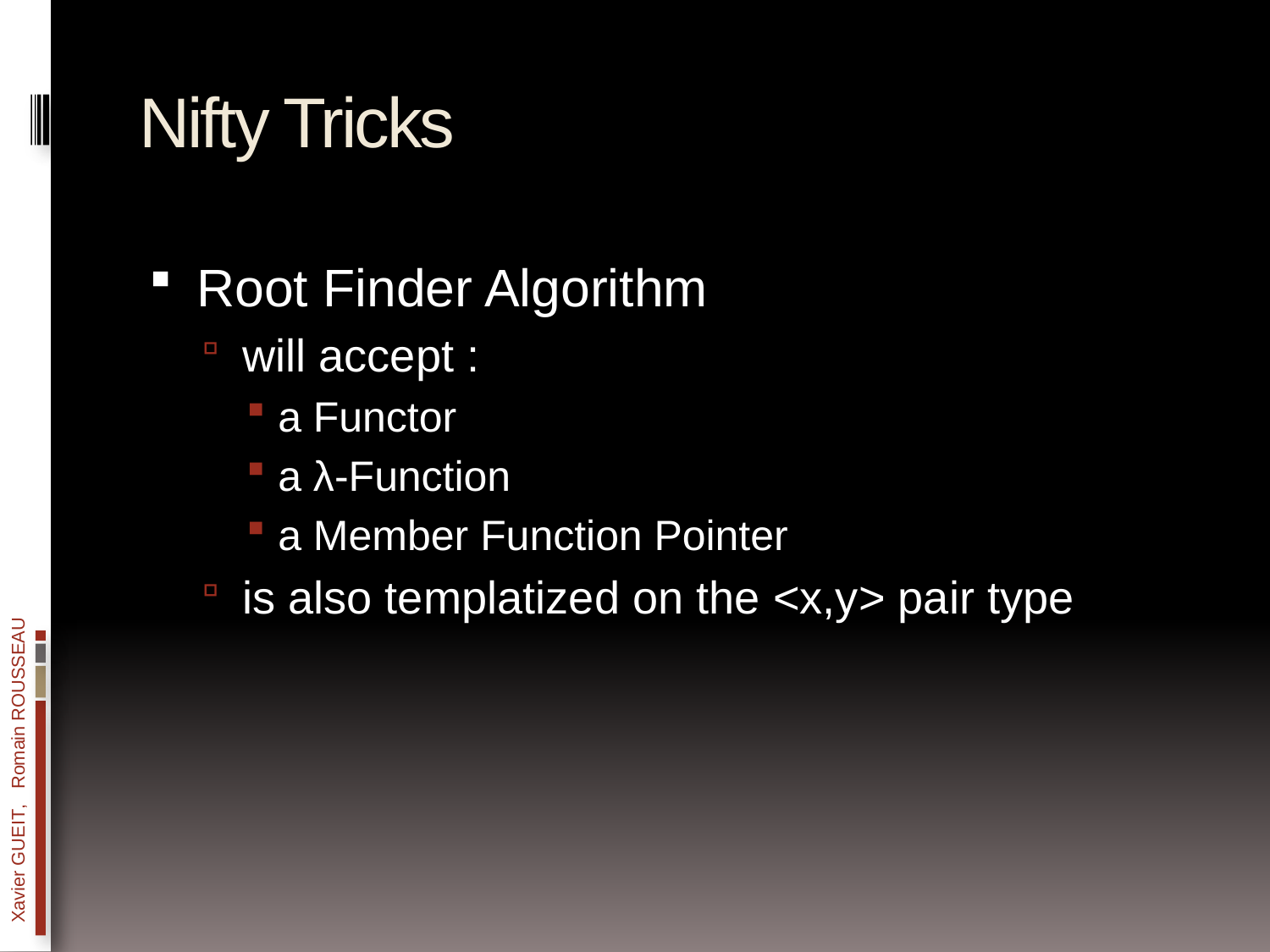

# Nifty Tricks
Root Finder Algorithm
will accept :
a Functor
a λ-Function
a Member Function Pointer
is also templatized on the <x,y> pair type